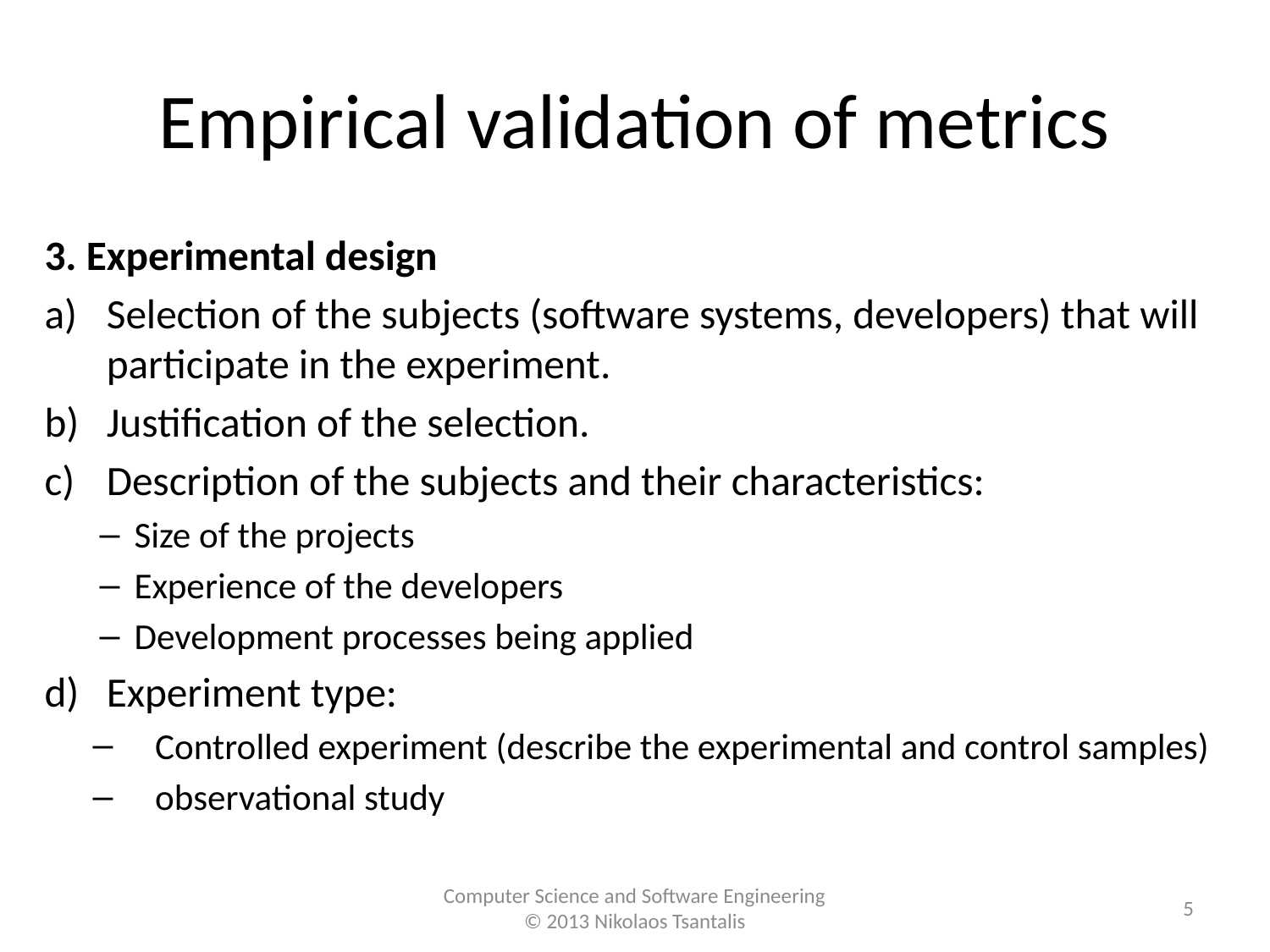

# Empirical validation of metrics
3. Experimental design
Selection of the subjects (software systems, developers) that will participate in the experiment.
Justification of the selection.
Description of the subjects and their characteristics:
Size of the projects
Experience of the developers
Development processes being applied
Experiment type:
Controlled experiment (describe the experimental and control samples)
observational study
5